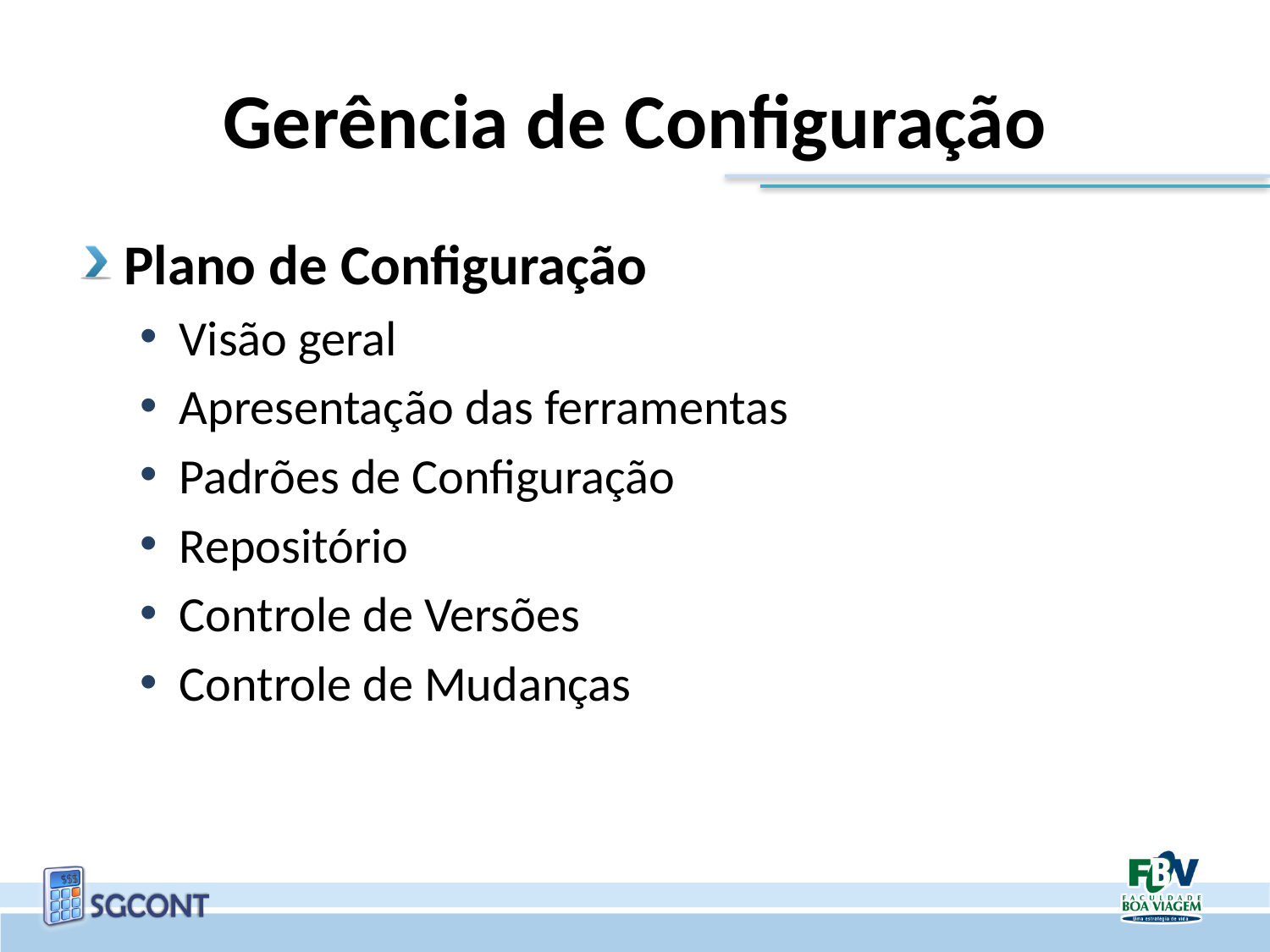

# Gerência de Configuração
Plano de Configuração
Visão geral
Apresentação das ferramentas
Padrões de Configuração
Repositório
Controle de Versões
Controle de Mudanças